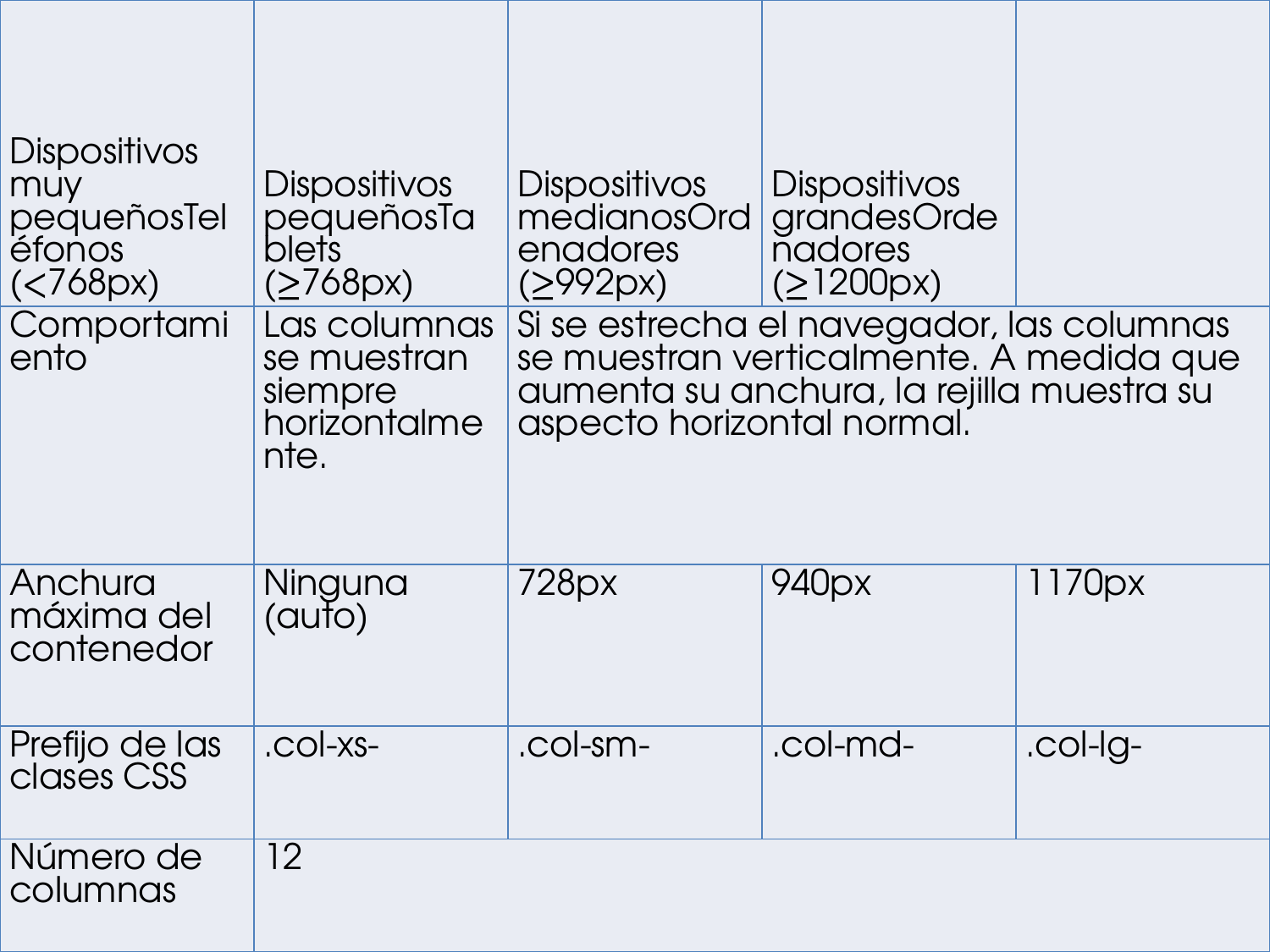

| Dispositivos muy pequeñosTeléfonos (<768px) | Dispositivos pequeñosTablets (≥768px) | Dispositivos medianosOrdenadores (≥992px) | Dispositivos grandesOrdenadores (≥1200px) |  |
| --- | --- | --- | --- | --- |
| Comportamiento | Las columnas se muestran siempre horizontalmente. | Si se estrecha el navegador, las columnas se muestran verticalmente. A medida que aumenta su anchura, la rejilla muestra su aspecto horizontal normal. |  |  |
| Anchura máxima del contenedor | Ninguna (auto) | 728px | 940px | 1170px |
| Prefijo de las clases CSS | .col-xs- | .col-sm- | .col-md- | .col-lg- |
| Número de columnas | 12 |  |  |  |